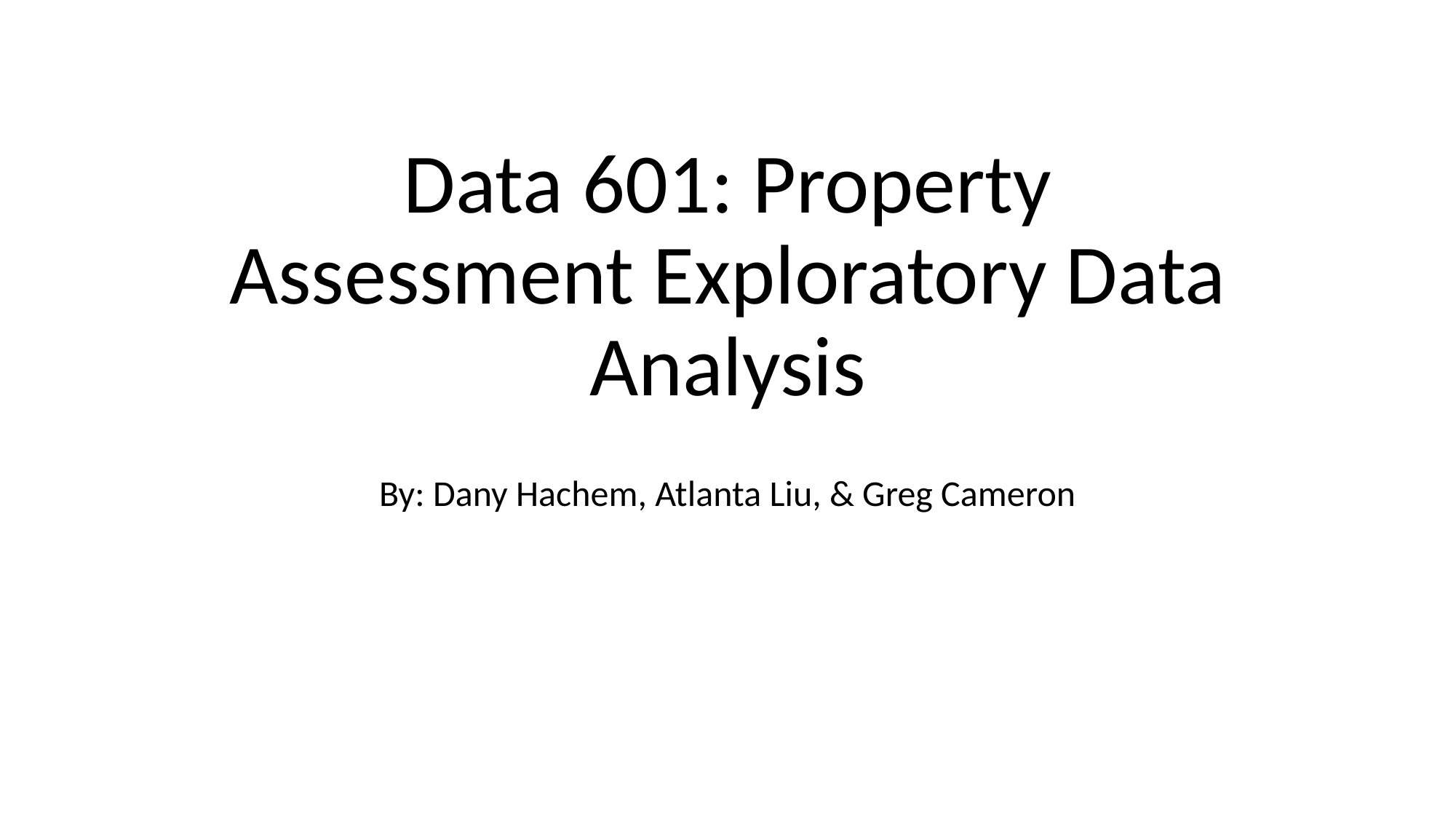

# Data 601: Property Assessment Exploratory Data Analysis
By: Dany Hachem, Atlanta Liu, & Greg Cameron